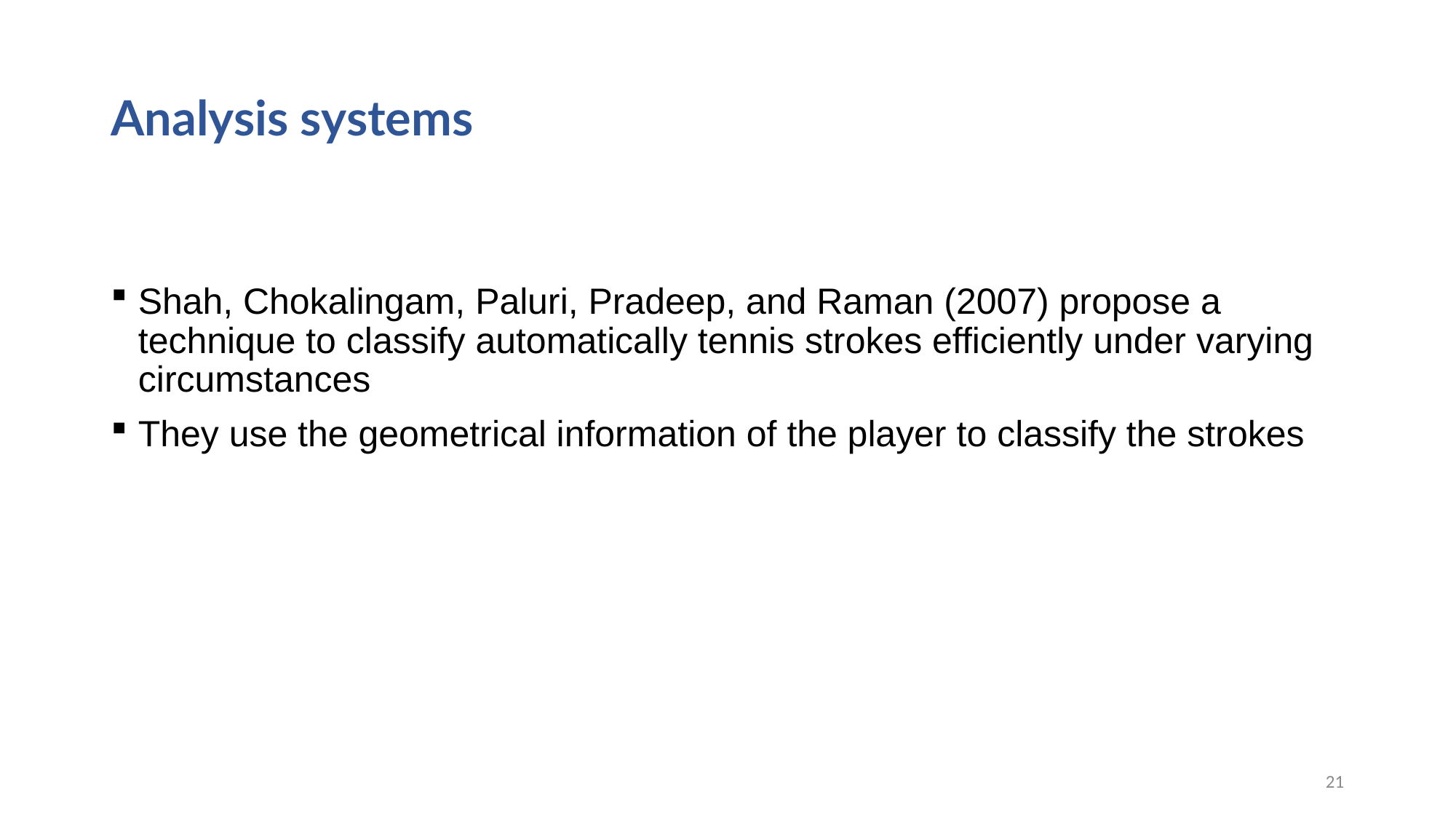

# Analysis systems

Shah, Chokalingam, Paluri, Pradeep, and Raman (2007) propose a technique to classify automatically tennis strokes efficiently under varying circumstances
They use the geometrical information of the player to classify the strokes
21